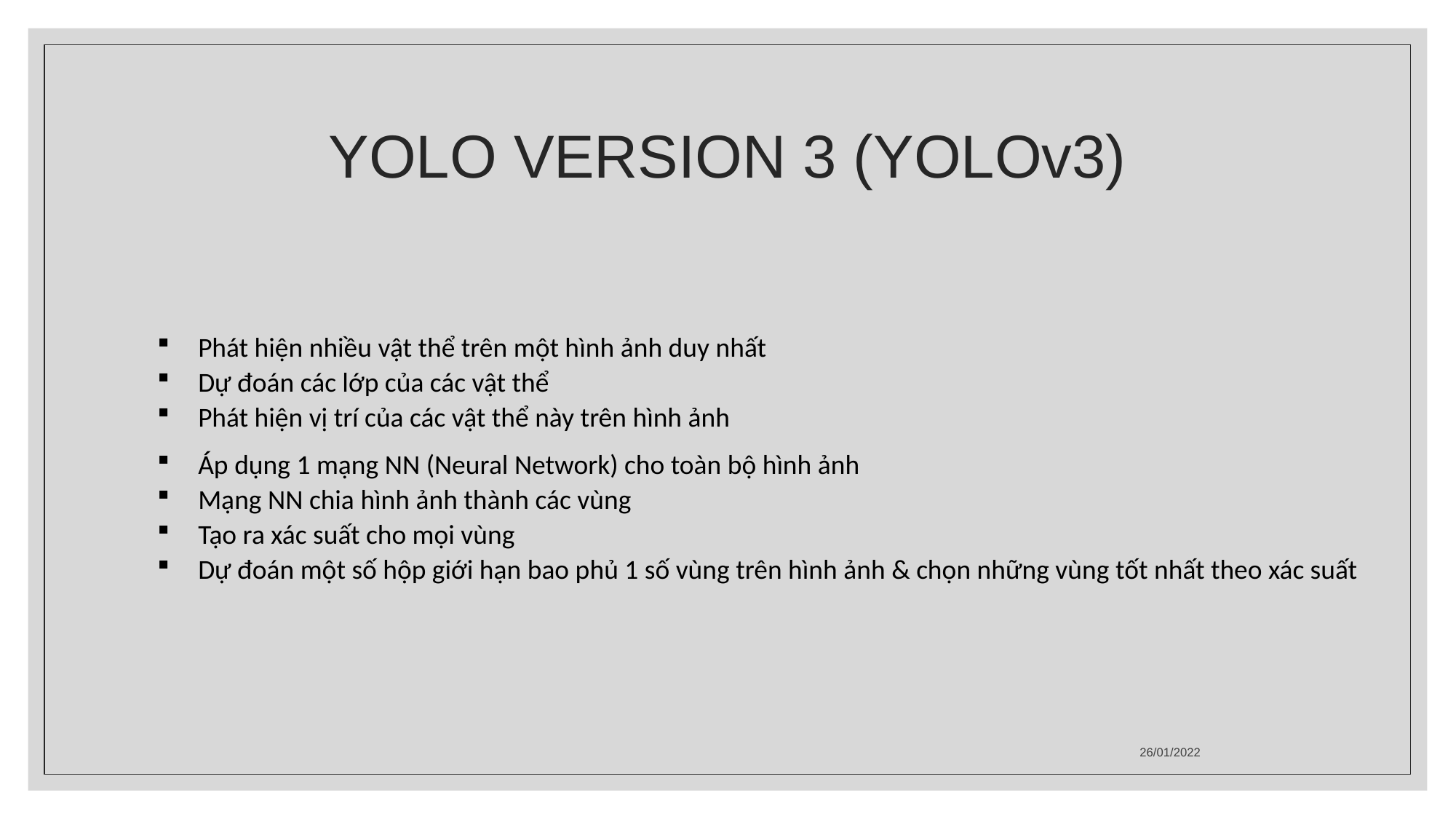

# YOLO VERSION 3 (YOLOv3)
Phát hiện nhiều vật thể trên một hình ảnh duy nhất
Dự đoán các lớp của các vật thể
Phát hiện vị trí của các vật thể này trên hình ảnh
Áp dụng 1 mạng NN (Neural Network) cho toàn bộ hình ảnh
Mạng NN chia hình ảnh thành các vùng
Tạo ra xác suất cho mọi vùng
Dự đoán một số hộp giới hạn bao phủ 1 số vùng trên hình ảnh & chọn những vùng tốt nhất theo xác suất

26/01/2022